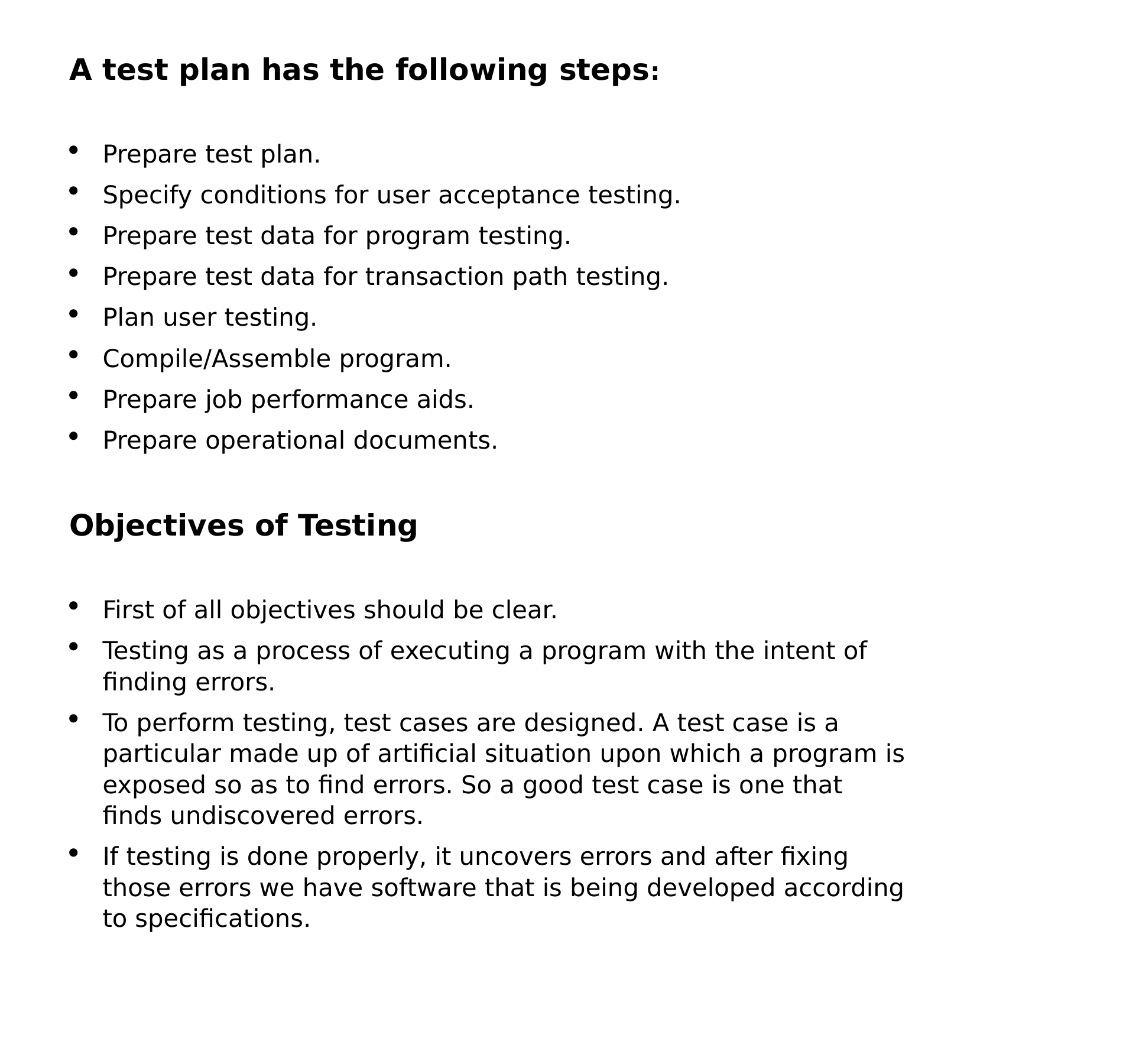

A test plan has the following steps:

Prepare test plan.
Specify conditions for user acceptance testing.
Prepare test data for program testing.
Prepare test data for transaction path testing.
Plan user testing.
Compile/Assemble program.
Prepare job performance aids.
Prepare operational documents.

Objectives of Testing

First of all objectives should be clear.
Testing as a process of executing a program with the intent of finding errors.
To perform testing, test cases are designed. A test case is a particular made up of artificial situation upon which a program is exposed so as to find errors. So a good test case is one that finds undiscovered errors.
If testing is done properly, it uncovers errors and after fixing those errors we have software that is being developed according to specifications.